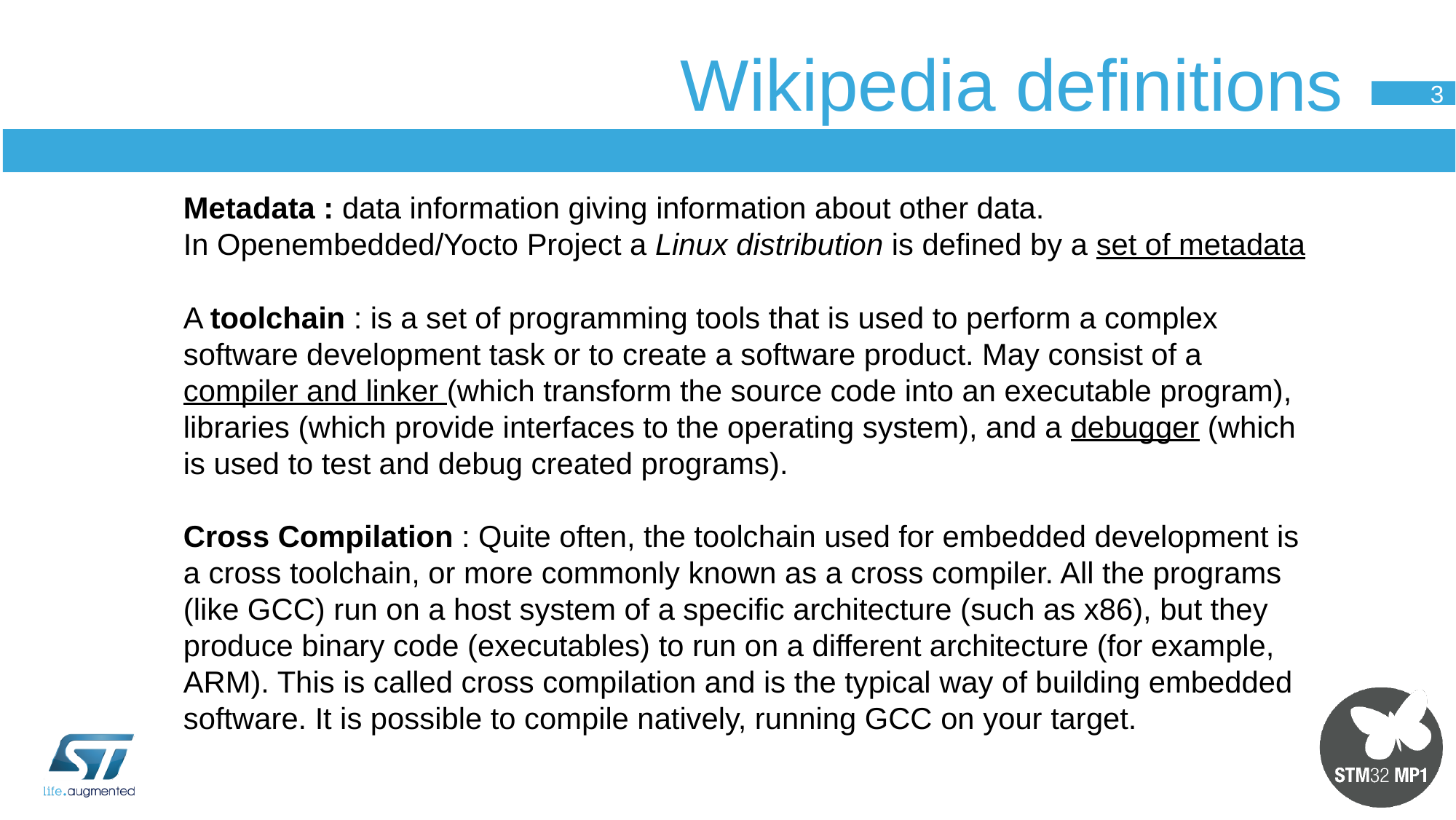

# Wikipedia definitions
3

Metadata : data information giving information about other data.
In Openembedded/Yocto Project a Linux distribution is defined by a set of metadata

A toolchain : is a set of programming tools that is used to perform a complex software development task or to create a software product. May consist of a compiler and linker (which transform the source code into an executable program), libraries (which provide interfaces to the operating system), and a debugger (which is used to test and debug created programs).

Cross Compilation : Quite often, the toolchain used for embedded development is a cross toolchain, or more commonly known as a cross compiler. All the programs (like GCC) run on a host system of a specific architecture (such as x86), but they produce binary code (executables) to run on a different architecture (for example, ARM). This is called cross compilation and is the typical way of building embedded software. It is possible to compile natively, running GCC on your target.